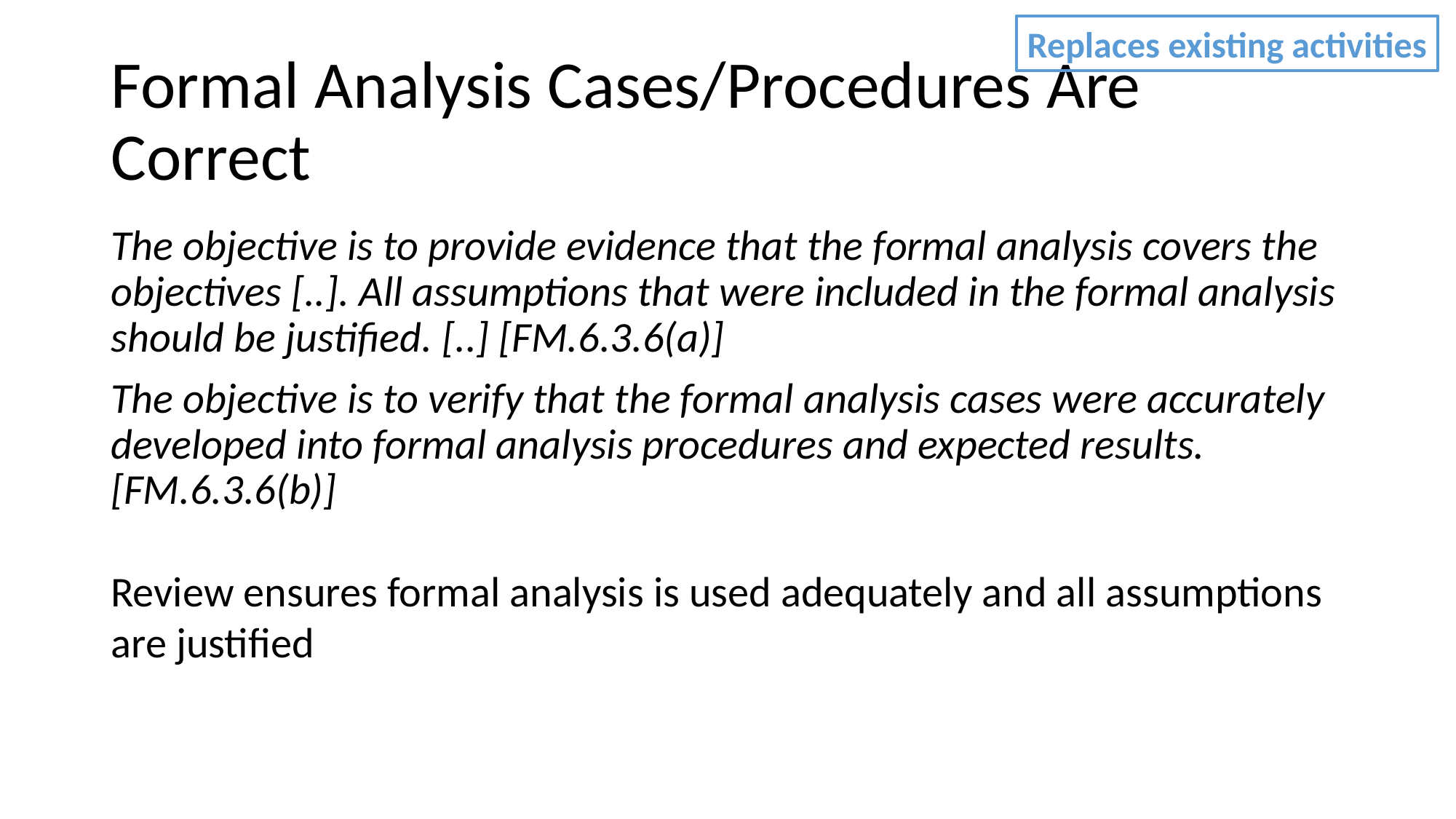

Replaces existing activities
# Formal Analysis Cases/Procedures Are Correct
The objective is to provide evidence that the formal analysis covers the objectives [..]. All assumptions that were included in the formal analysis should be justified. [..] [FM.6.3.6(a)]
The objective is to verify that the formal analysis cases were accurately developed into formal analysis procedures and expected results. [FM.6.3.6(b)]

Review ensures formal analysis is used adequately and all assumptions are justified